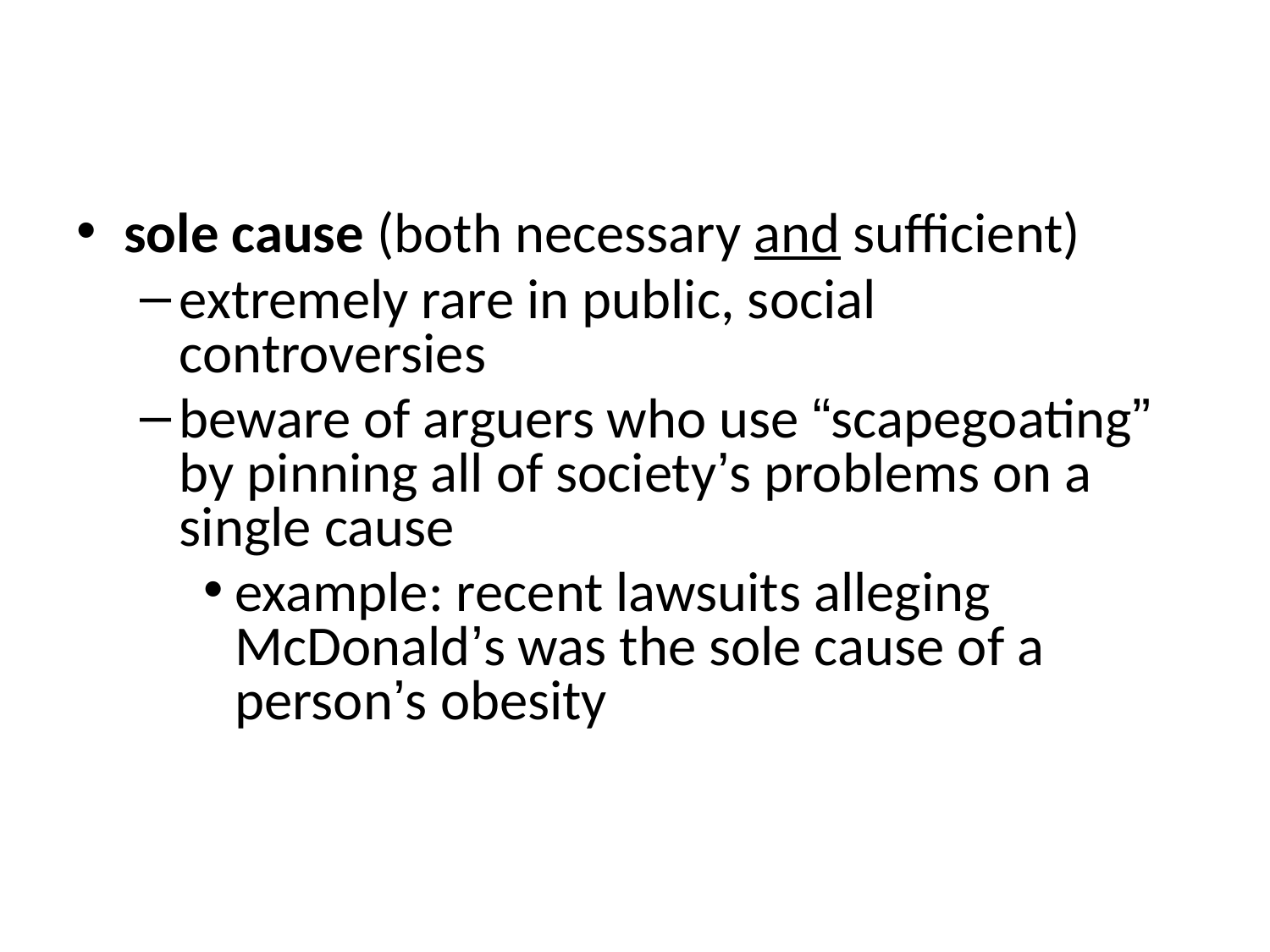

sole cause (both necessary and sufficient)
extremely rare in public, social controversies
beware of arguers who use “scapegoating” by pinning all of society’s problems on a single cause
example: recent lawsuits alleging McDonald’s was the sole cause of a person’s obesity